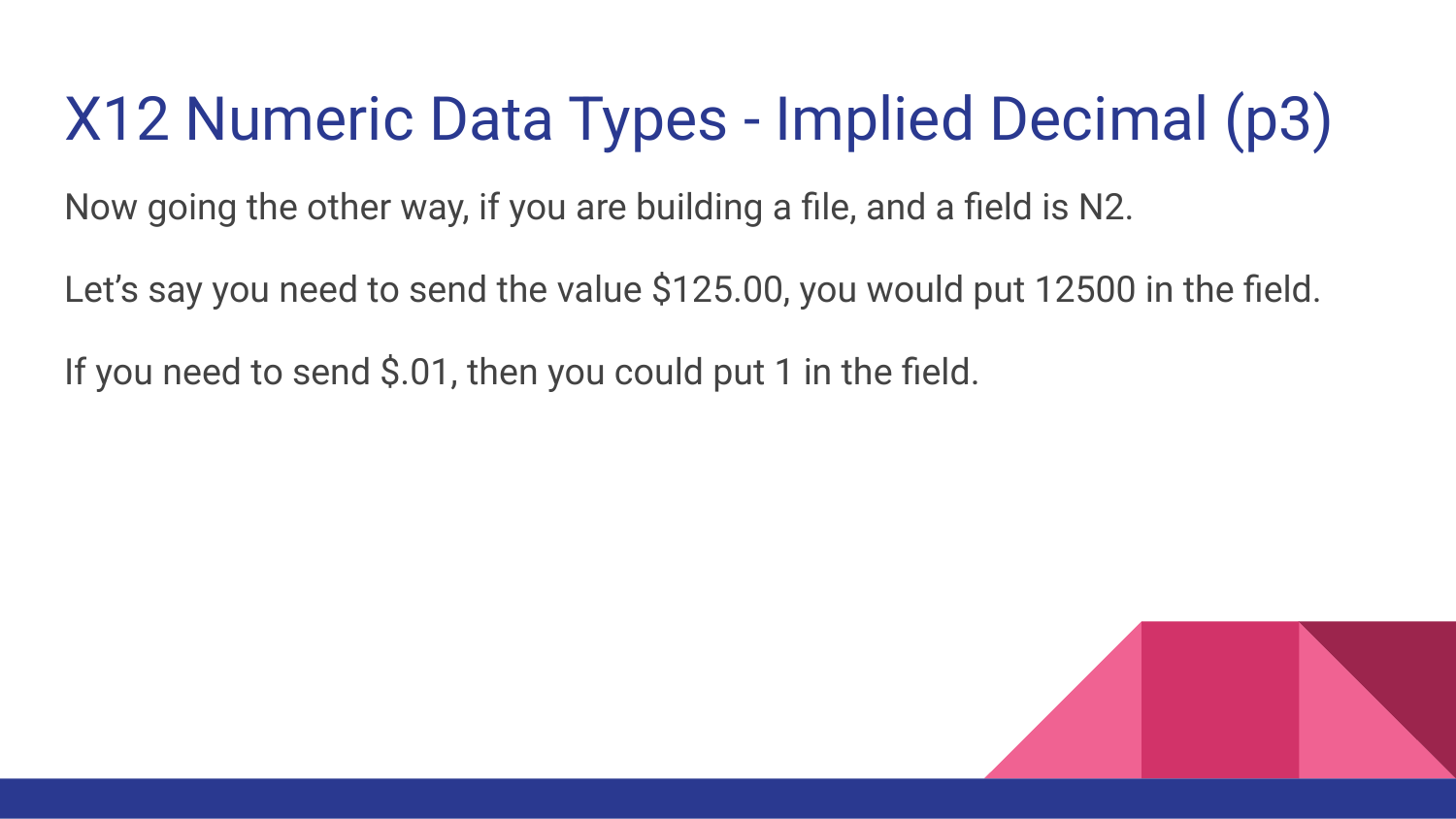

# X12 Numeric Data Types - Implied Decimal (p3)

Now going the other way, if you are building a file, and a field is N2.
Let’s say you need to send the value $125.00, you would put 12500 in the field.
If you need to send $.01, then you could put 1 in the field.